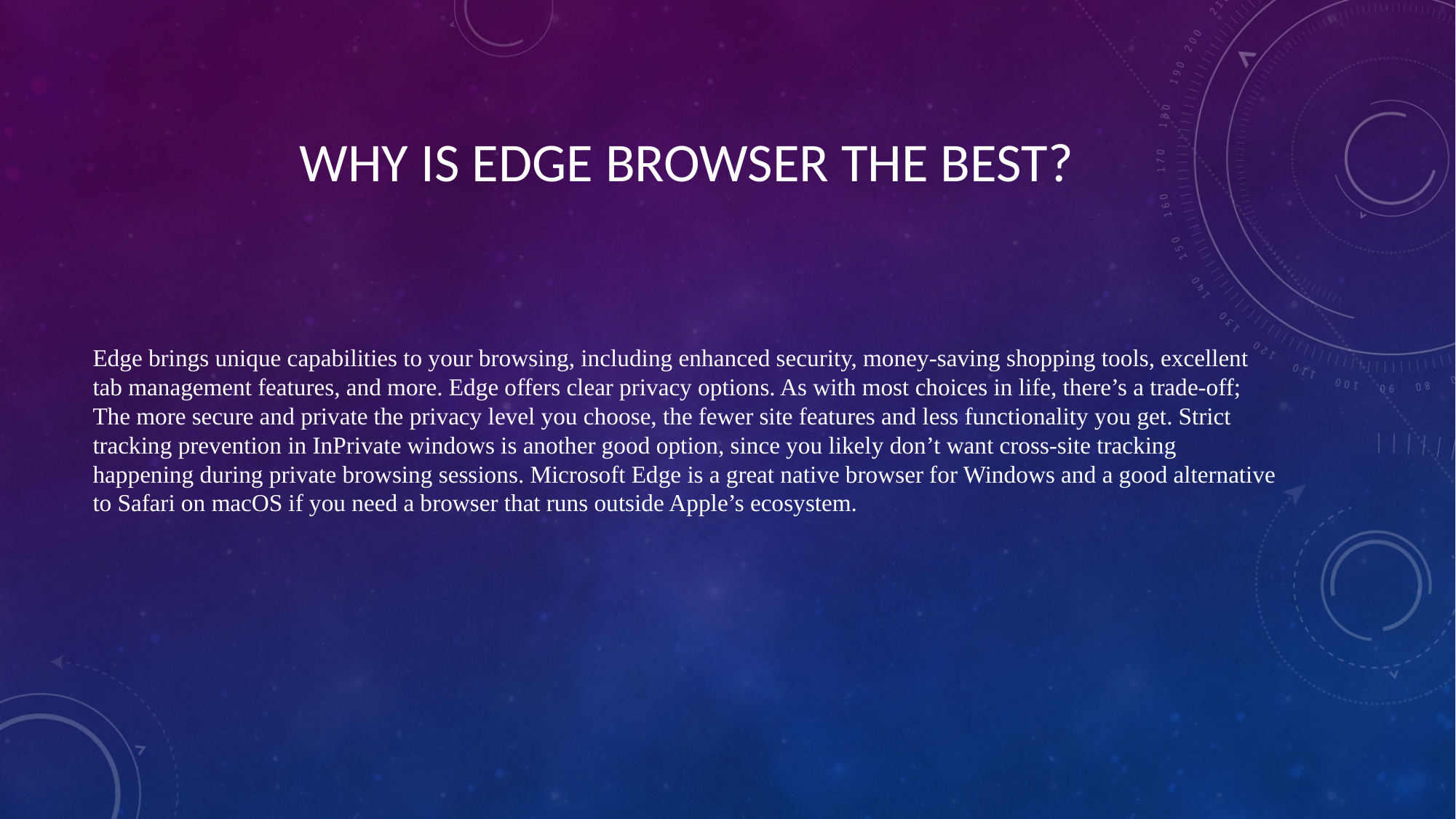

# Why is edge browser the best?
Edge brings unique capabilities to your browsing, including enhanced security, money-saving shopping tools, excellent tab management features, and more. Edge offers clear privacy options. As with most choices in life, there’s a trade-off; The more secure and private the privacy level you choose, the fewer site features and less functionality you get. Strict tracking prevention in InPrivate windows is another good option, since you likely don’t want cross-site tracking happening during private browsing sessions. Microsoft Edge is a great native browser for Windows and a good alternative to Safari on macOS if you need a browser that runs outside Apple’s ecosystem.